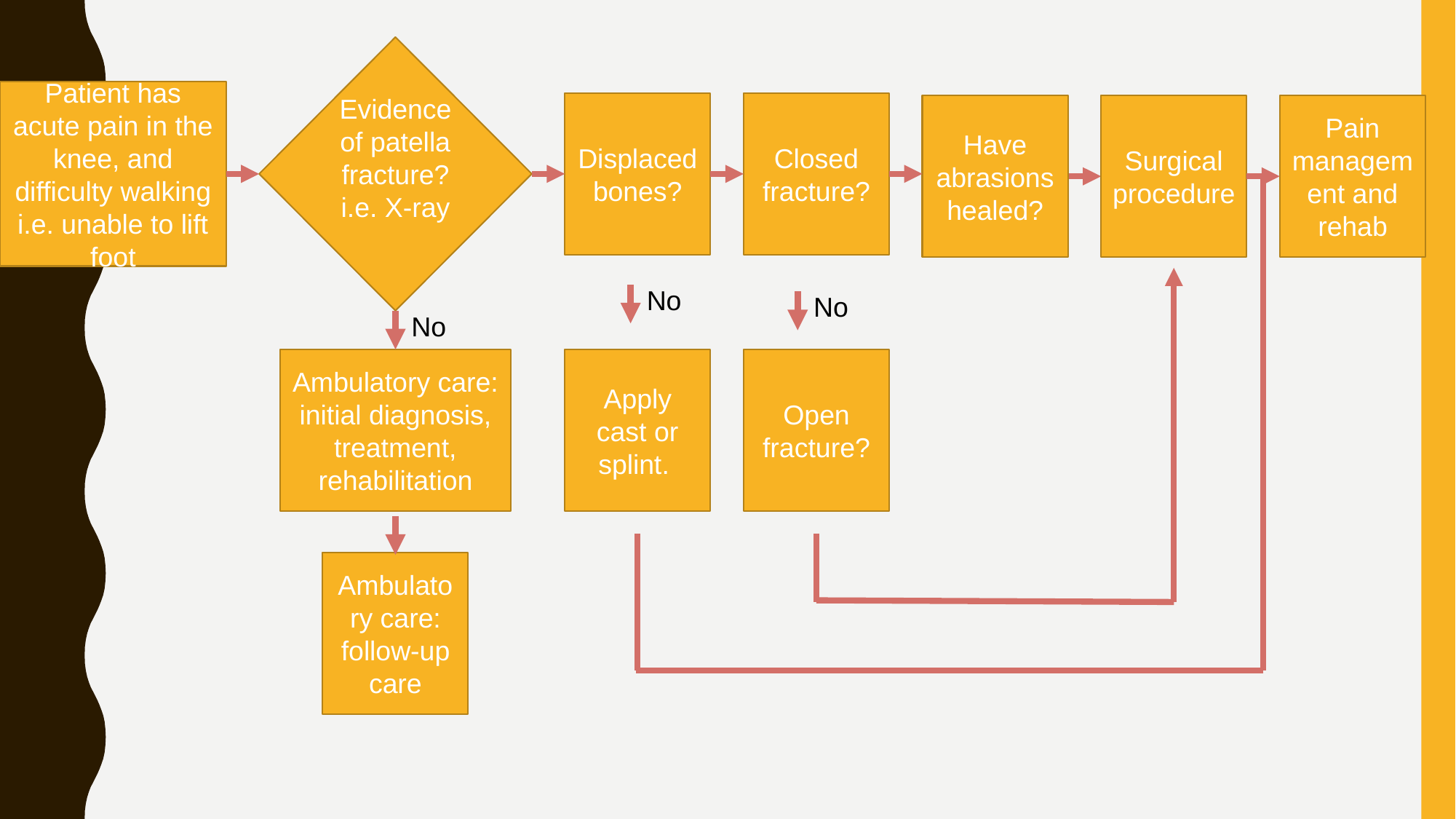

Evidence of patella fracture? i.e. X-ray

Patient has acute pain in the knee, and difficulty walking i.e. unable to lift foot
Displaced bones?
Closed fracture?
Have abrasions healed?
Surgical procedure
Pain management and rehab
No
No
No
Ambulatory care: initial diagnosis, treatment, rehabilitation
Apply cast or splint.
Open fracture?
Ambulatory care: follow-up care